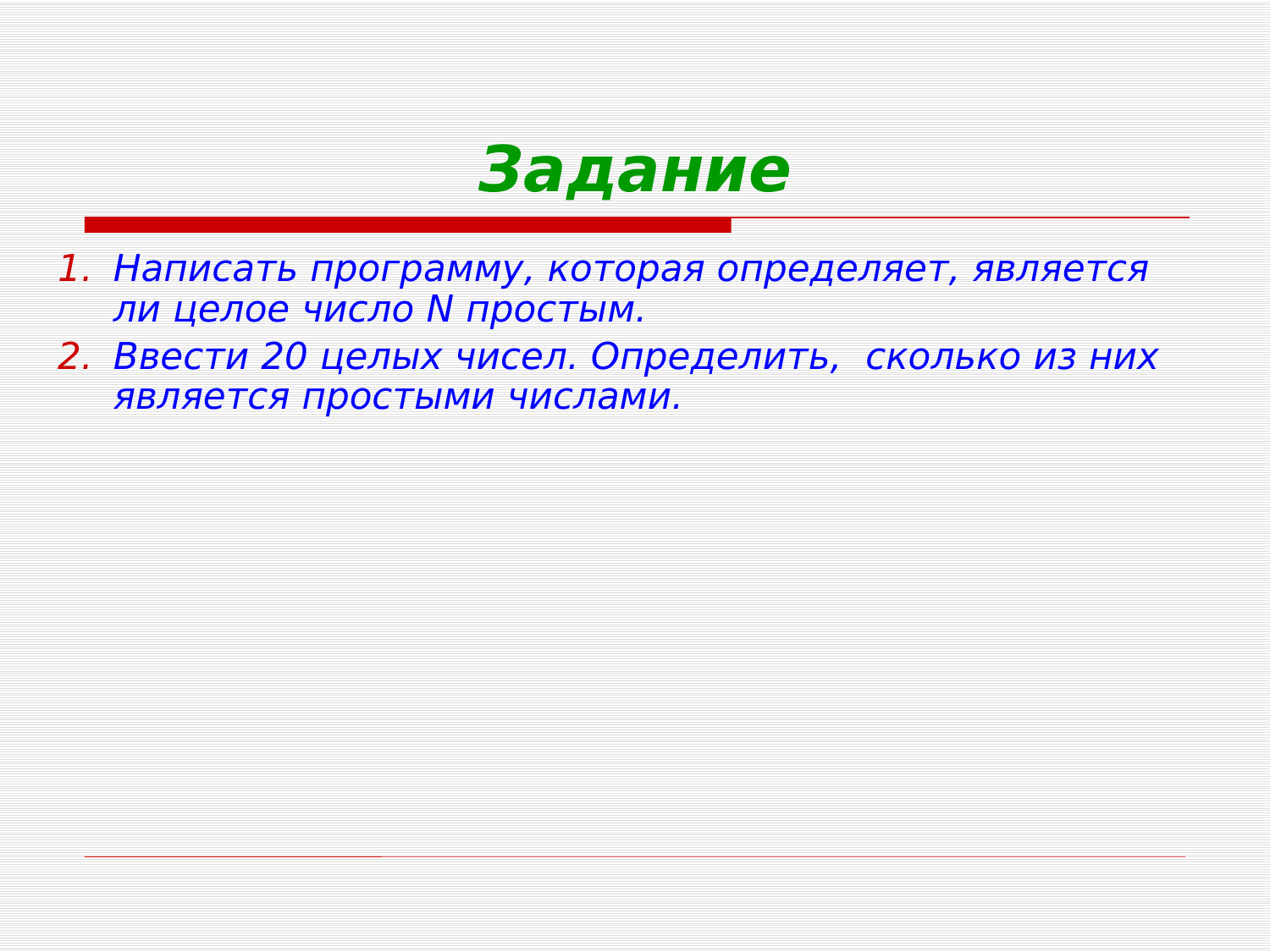

# Задание
Написать программу, которая определяет, является ли целое число N простым.
Ввести 20 целых чисел. Определить,  сколько из них является простыми числами.